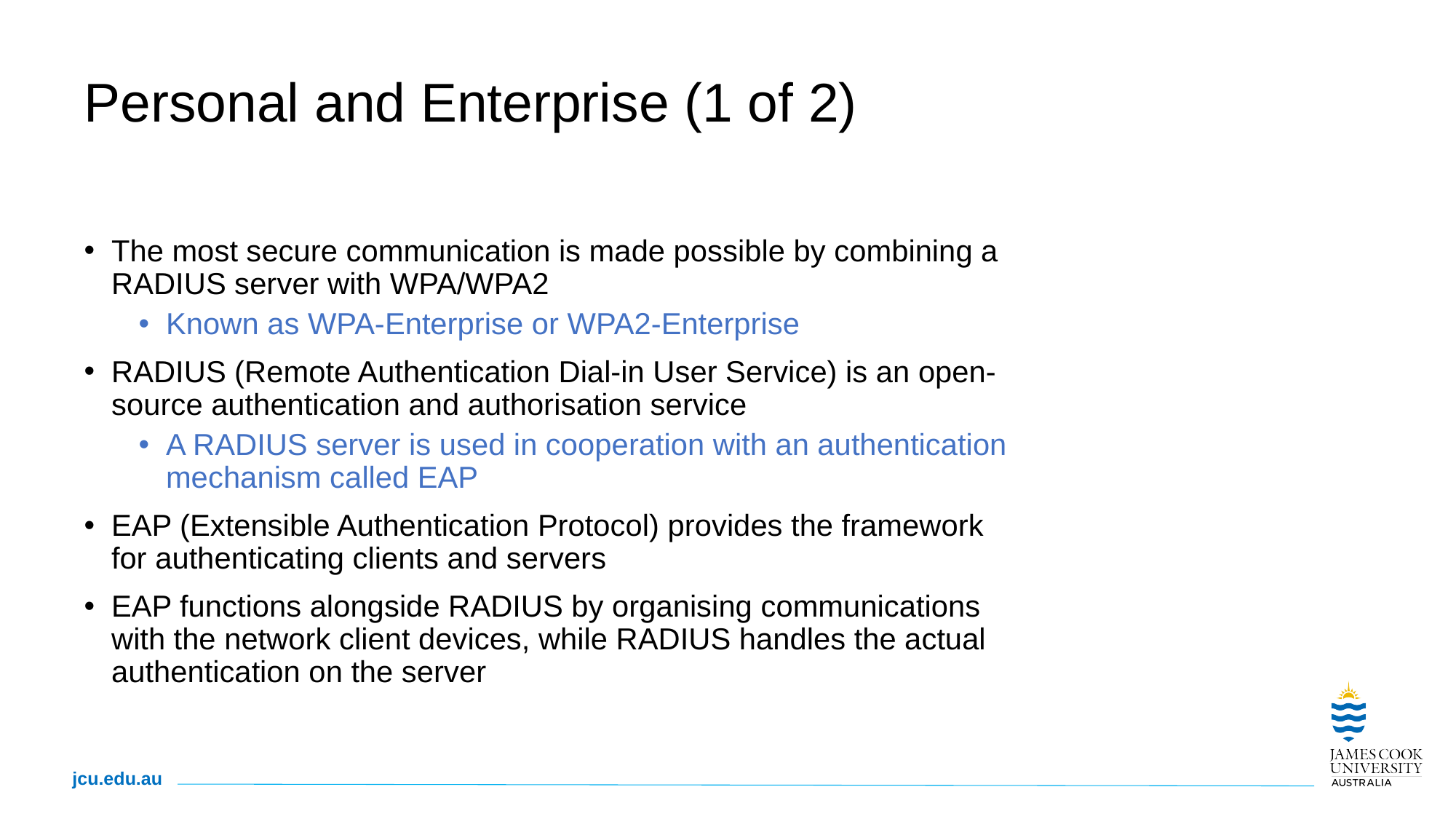

# Personal and Enterprise (1 of 2)
The most secure communication is made possible by combining a RADIUS server with WPA/WPA2
Known as WPA-Enterprise or WPA2-Enterprise
RADIUS (Remote Authentication Dial-in User Service) is an open-source authentication and authorisation service
A RADIUS server is used in cooperation with an authentication mechanism called EAP
EAP (Extensible Authentication Protocol) provides the framework for authenticating clients and servers
EAP functions alongside RADIUS by organising communications with the network client devices, while RADIUS handles the actual authentication on the server